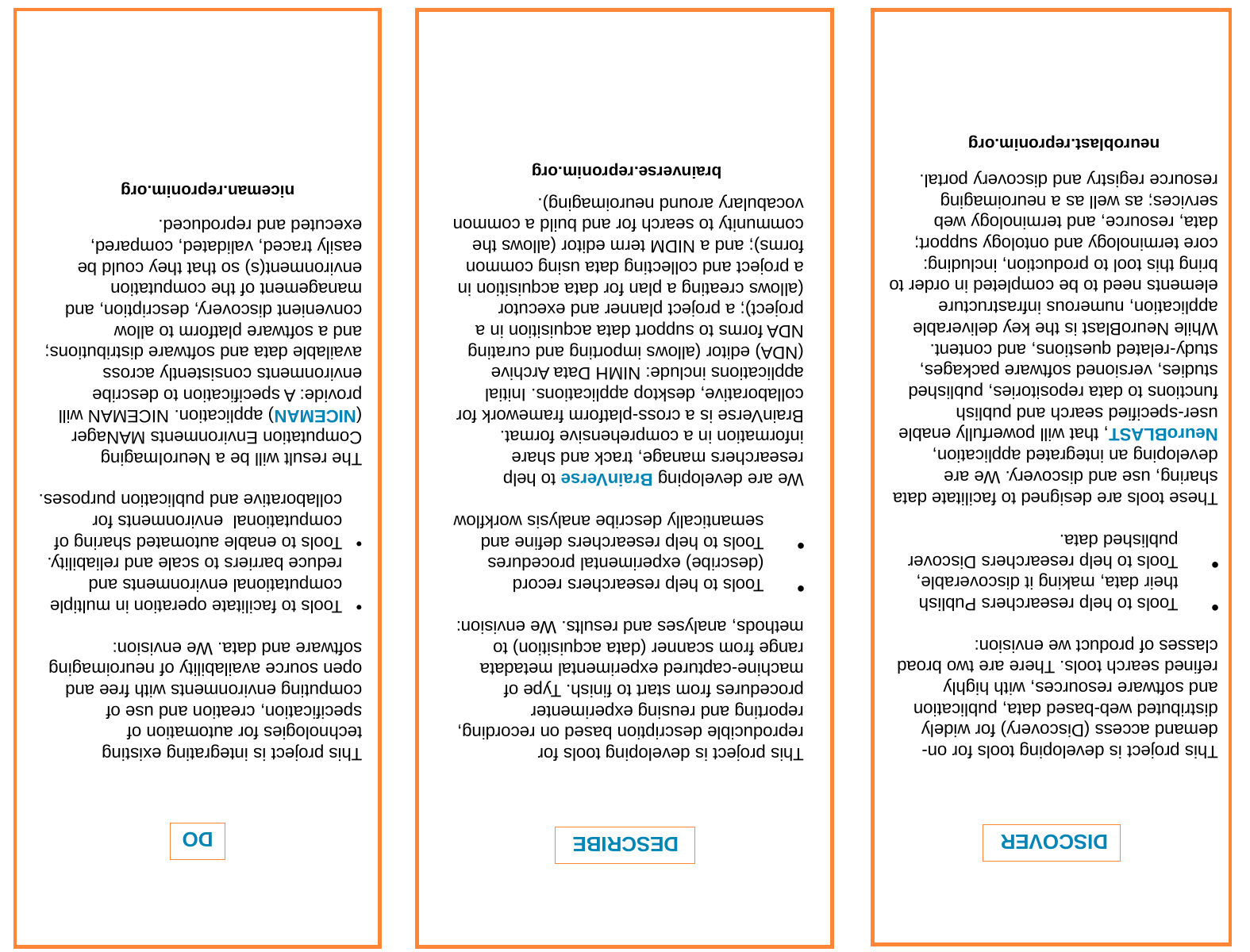

|  |  |  |
| --- | --- | --- |

DO
This project is integrating existing technologies for automation of specification, creation and use of computing environments with free and open source availability of neuroimaging software and data. We envision:
Tools to facilitate operation in multiple computational environments and reduce barriers to scale and reliability.
Tools to enable automated sharing of computational  environments for collaborative and publication purposes.
The result will be a NeuroImaging Computation Environments MANager (NICEMAN) application. NICEMAN will provide: A specification to describe environments consistently across available data and software distributions; and a software platform to allow convenient discovery, description, and management of the computation environment(s) so that they could be easily traced, validated, compared, executed and reproduced.

 DESCRIBE
This project is developing tools for reproducible description based on recording, reporting and reusing experimenter procedures from start to finish. Type of machine-captured experimental metadata range from scanner (data acquisition) to methods, analyses and results. We envision:
Tools to help researchers record (describe) experimental procedures
Tools to help researchers define and semantically describe analysis workflow

We are developing BrainVerse to help researchers manage, track and share information in a comprehensive format. BrainVerse is a cross-platform framework for collaborative, desktop applications. Initial applications include: NIMH Data Archive (NDA) editor (allows importing and curating NDA forms to support data acquisition in a project); a project planner and executor (allows creating a plan for data acquisition in a project and collecting data using common forms); and a NIDM term editor (allows the community to search for and build a common vocabulary around neuroimaging).

DISCOVER
This project is developing tools for on-demand access (Discovery) for widely distributed web-based data, publication and software resources, with highly refined search tools. There are two broad classes of product we envision:
Tools to help researchers Publish their data, making it discoverable,
Tools to help researchers Discover published data.

These tools are designed to facilitate data sharing, use and discovery. We are developing an integrated application, NeuroBLAST, that will powerfully enable user-specified search and publish functions to data repositories, published studies, versioned software packages, study-related questions, and content. While NeuroBlast is the key deliverable application, numerous infrastructure elements need to be completed in order to bring this tool to production, including: core terminology and ontology support; data, resource, and terminology web services; as well as a neuroimaging resource registry and discovery portal.
neuroblast.repronim.org
brainverse.repronim.org
niceman.repronim.org